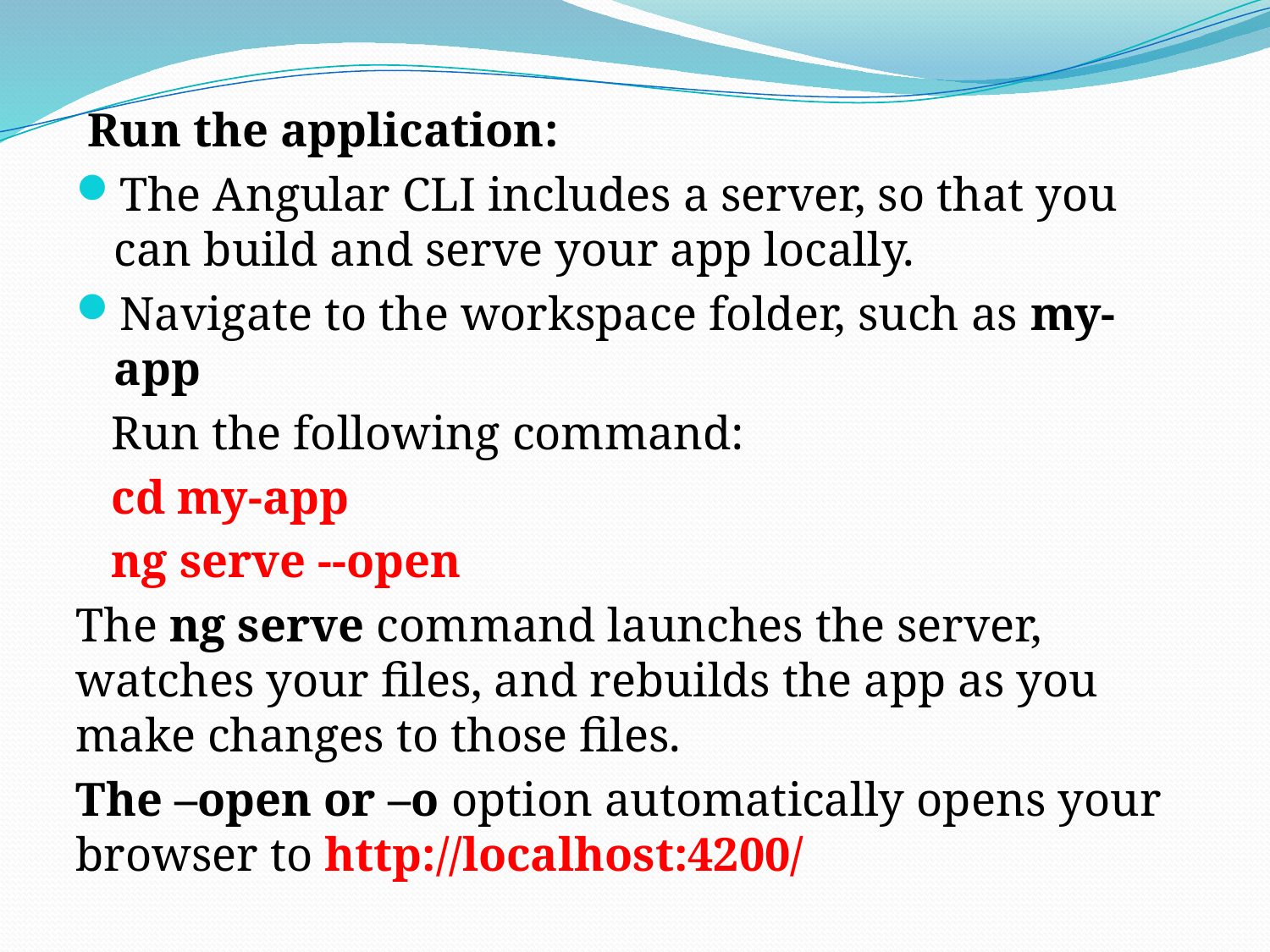

Run the application:
The Angular CLI includes a server, so that you can build and serve your app locally.
Navigate to the workspace folder, such as my-app
   Run the following command:
   cd my-app
   ng serve --open
The ng serve command launches the server, watches your files, and rebuilds the app as you make changes to those files.
The –open or –o option automatically opens your browser to http://localhost:4200/